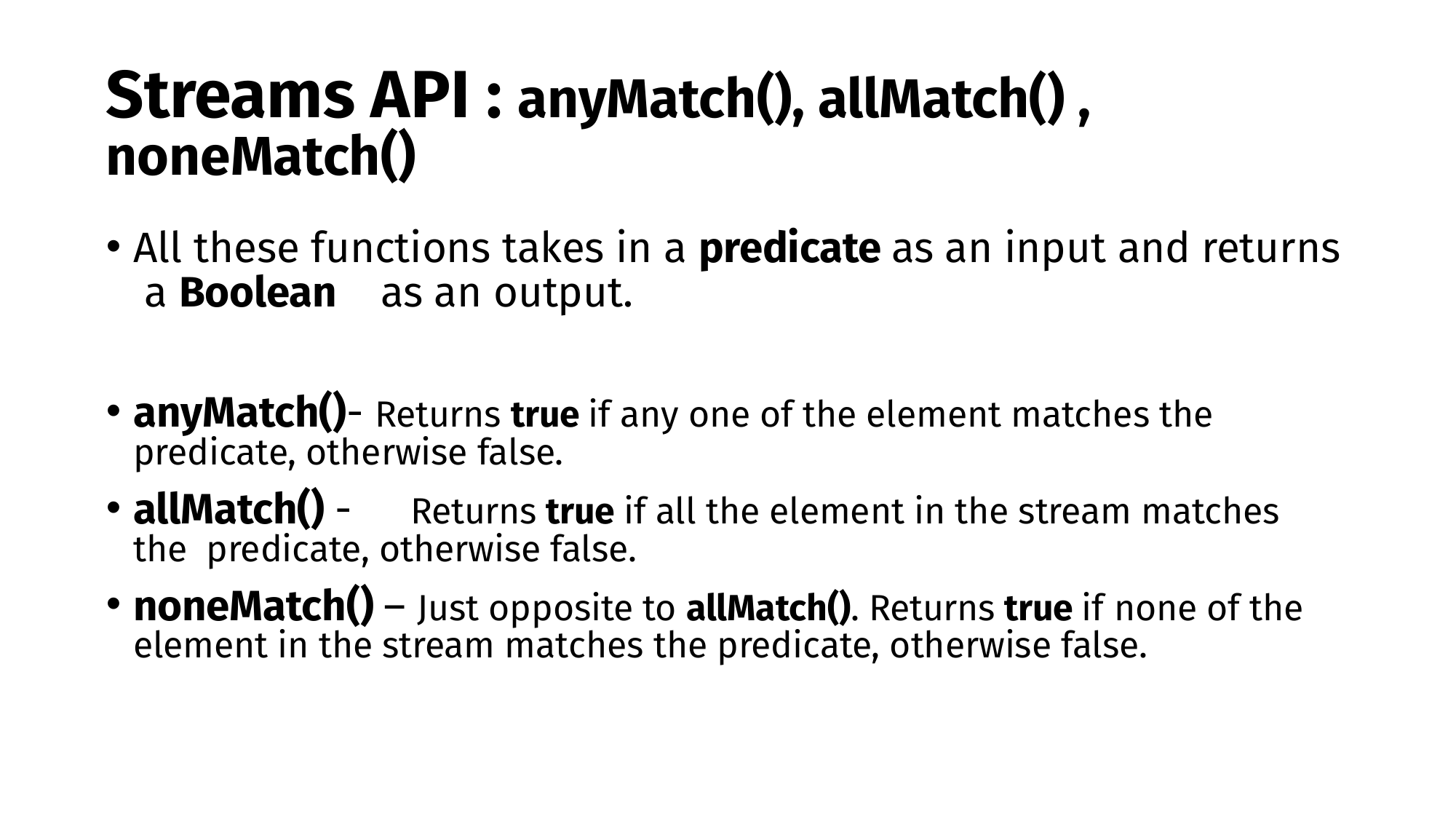

# Streams API : anyMatch(), allMatch() ,  noneMatch()
All these functions takes in a predicate as an input and returns  a Boolean	as an output.

anyMatch()- Returns true if any one of the element matches the  predicate, otherwise false.
allMatch() -	Returns true if all the element in the stream matches the  predicate, otherwise false.
noneMatch() – Just opposite to allMatch(). Returns true if none of the  element in the stream matches the predicate, otherwise false.